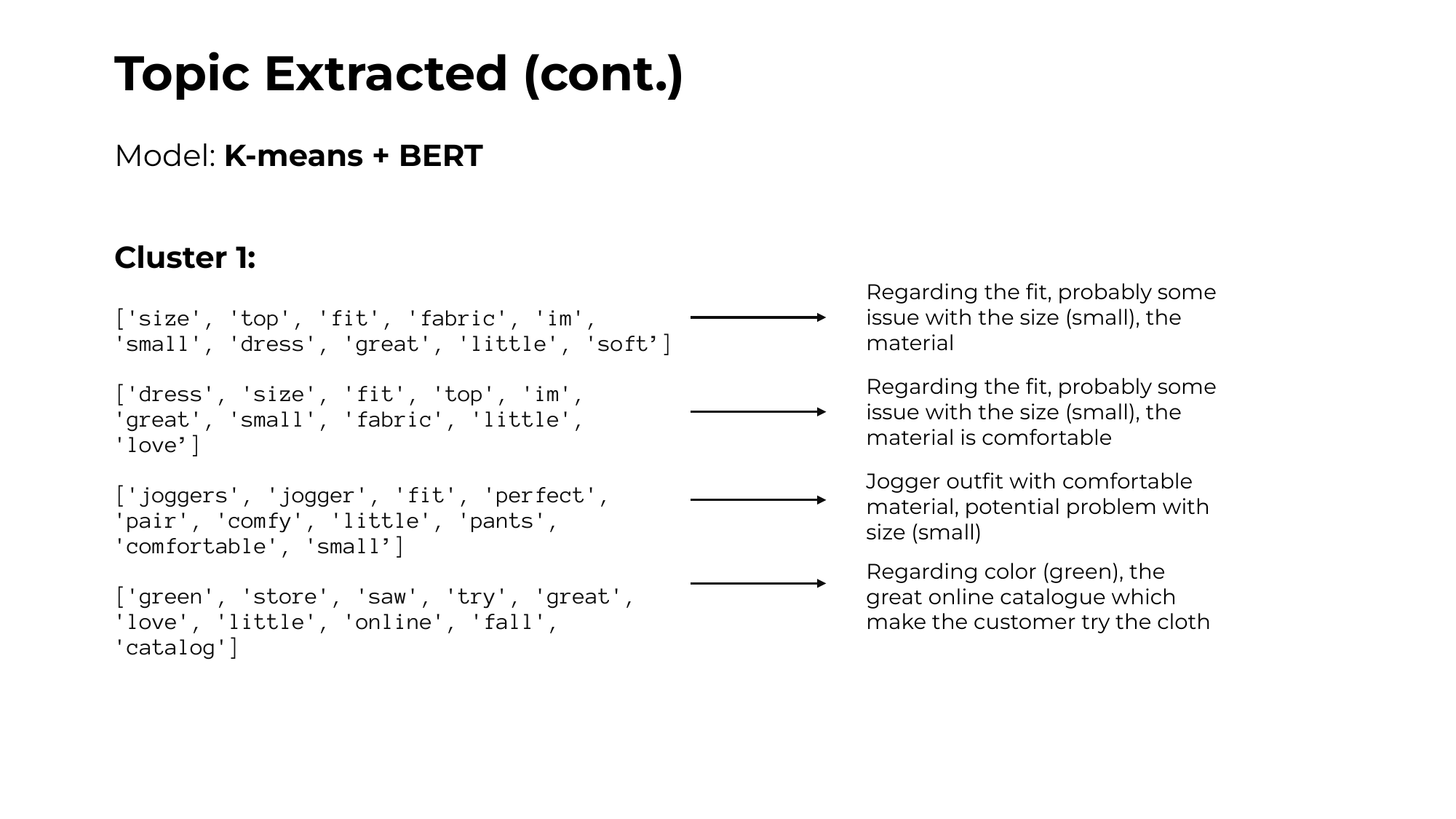

# Topic Extracted (cont.)
Model: K-means + BERT
Cluster 1:
Regarding the fit, probably some issue with the size (small), the material
['size', 'top', 'fit', 'fabric', 'im', 'small', 'dress', 'great', 'little', 'soft’]

['dress', 'size', 'fit', 'top', 'im', 'great', 'small', 'fabric', 'little', 'love’]

['joggers', 'jogger', 'fit', 'perfect', 'pair', 'comfy', 'little', 'pants', 'comfortable', 'small’]

['green', 'store', 'saw', 'try', 'great', 'love', 'little', 'online', 'fall', 'catalog']
Regarding the fit, probably some issue with the size (small), the material is comfortable
Jogger outfit with comfortable material, potential problem with size (small)
Regarding color (green), the great online catalogue which make the customer try the cloth